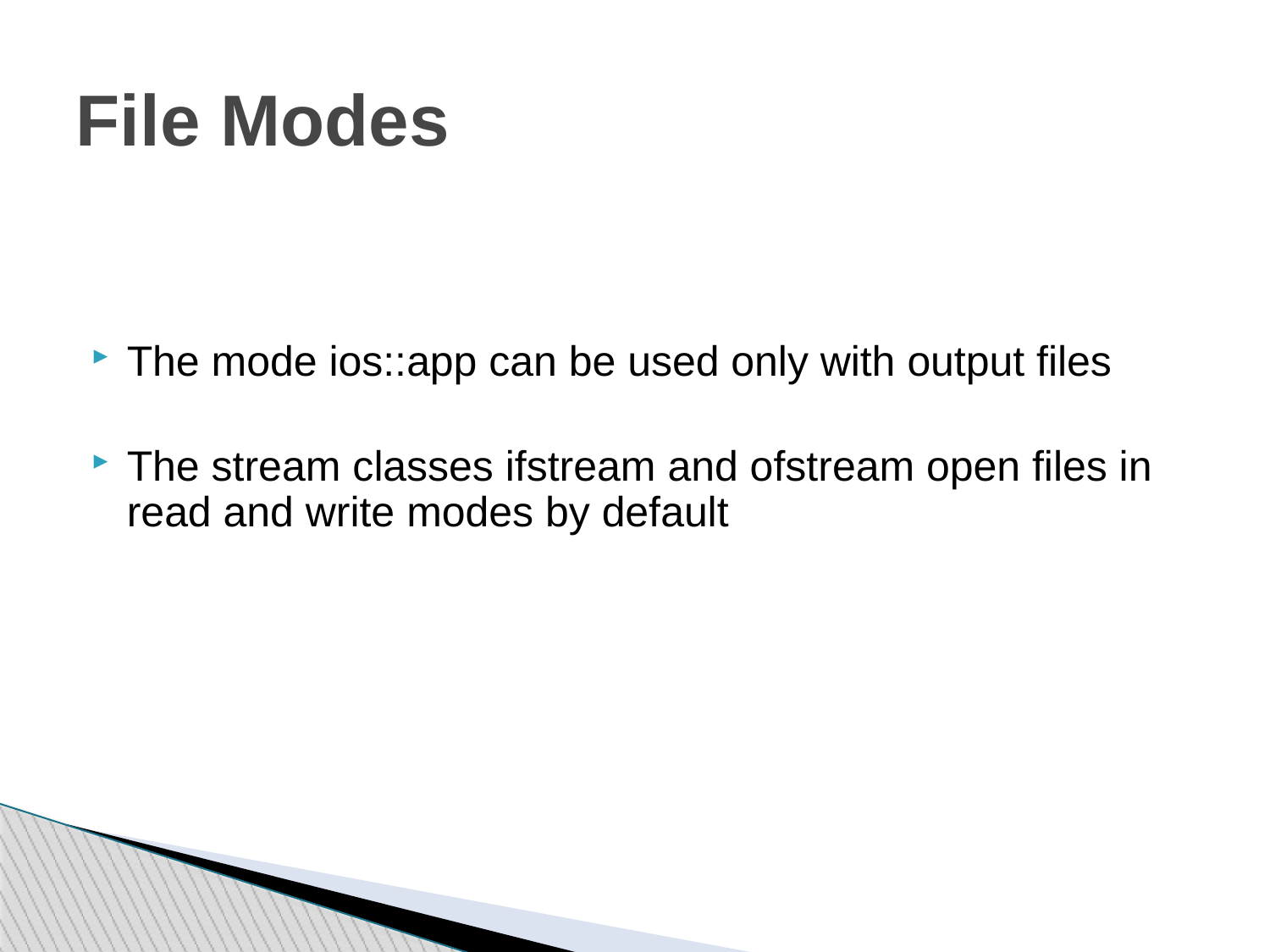

File Modes

The mode ios::app can be used only with output files

The stream classes ifstream and ofstream open files in read and write modes by default